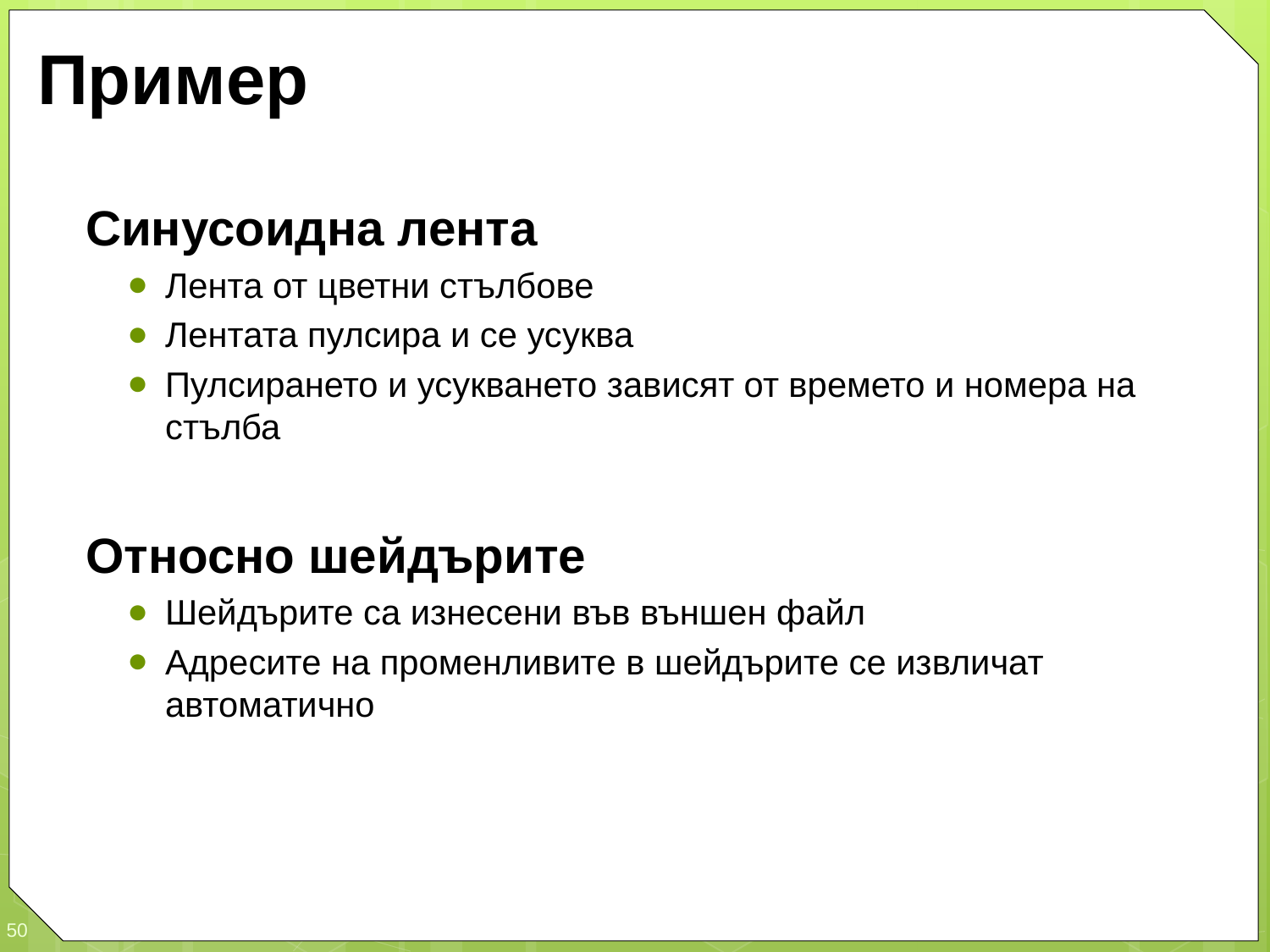

# Пример
Синусоидна лента
Лента от цветни стълбове
Лентата пулсира и се усуква
Пулсирането и усукването зависят от времето и номера на стълба

Относно шейдърите
Шейдърите са изнесени във външен файл
Адресите на променливите в шейдърите се извличат автоматично